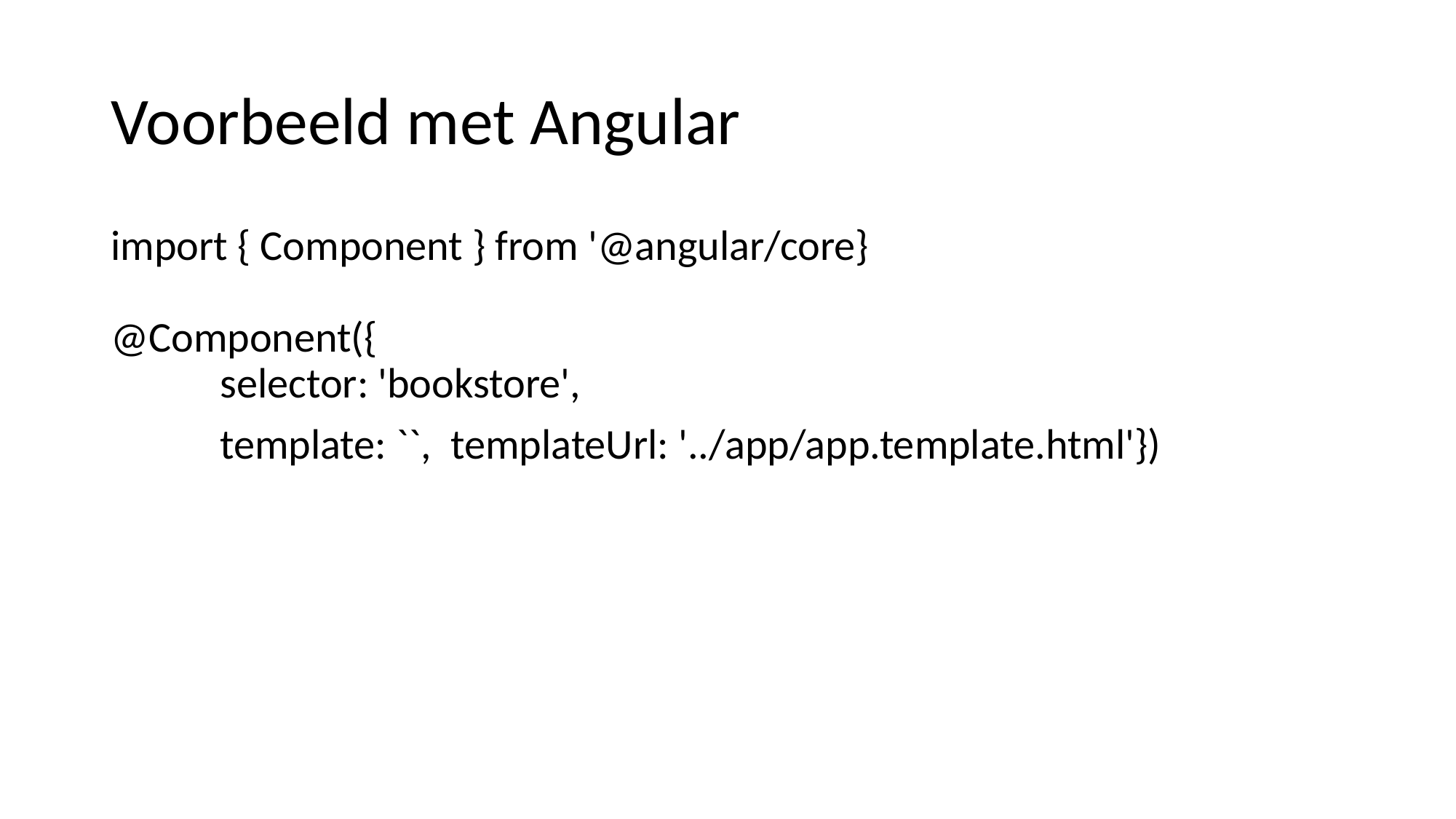

# Voorbeeld met Angular
import { Component } from '@angular/core}
@Component({
	selector: 'bookstore',
	template: ``,  templateUrl: '../app/app.template.html'})